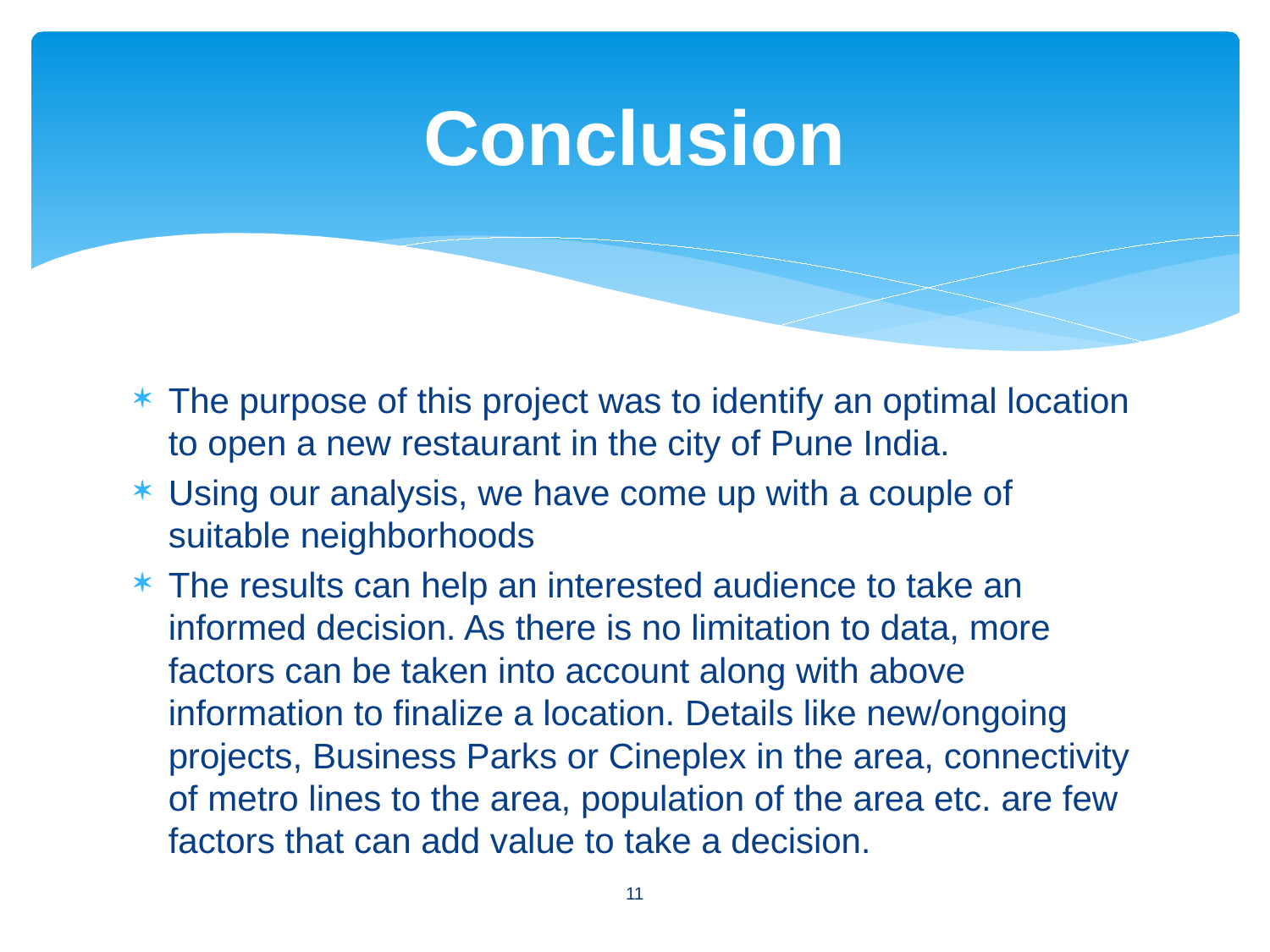

# Conclusion
The purpose of this project was to identify an optimal location to open a new restaurant in the city of Pune India.
Using our analysis, we have come up with a couple of suitable neighborhoods
The results can help an interested audience to take an informed decision. As there is no limitation to data, more factors can be taken into account along with above information to finalize a location. Details like new/ongoing projects, Business Parks or Cineplex in the area, connectivity of metro lines to the area, population of the area etc. are few factors that can add value to take a decision.

11